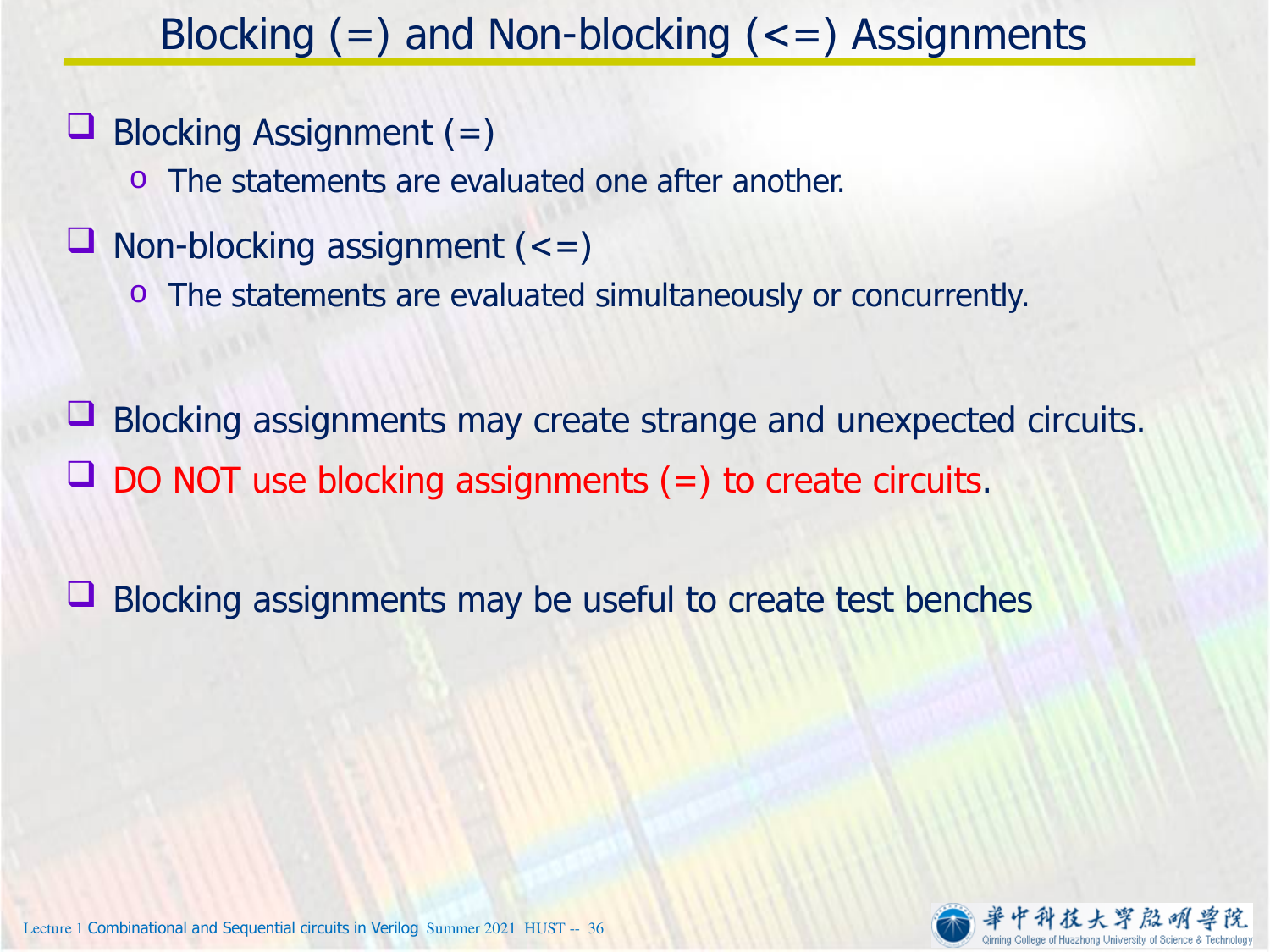

# Blocking (=) and Non-blocking (<=) Assignments
Blocking Assignment (=)
The statements are evaluated one after another.
Non-blocking assignment (<=)
The statements are evaluated simultaneously or concurrently.

Blocking assignments may create strange and unexpected circuits.
DO NOT use blocking assignments (=) to create circuits.

Blocking assignments may be useful to create test benches